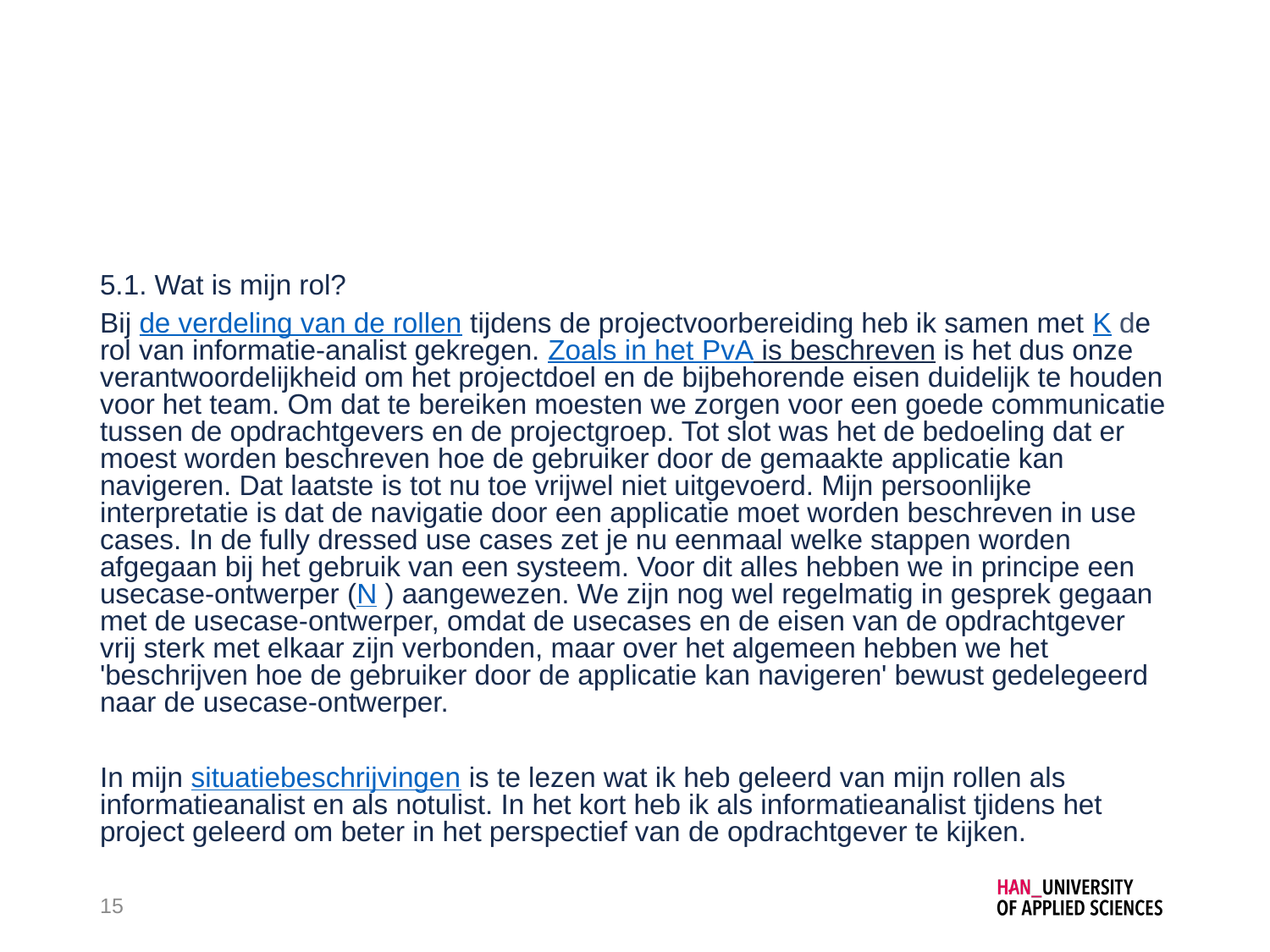

#
5.1. Wat is mijn rol?
Bij de verdeling van de rollen tijdens de projectvoorbereiding heb ik samen met K de rol van informatie-analist gekregen. Zoals in het PvA is beschreven is het dus onze verantwoordelijkheid om het projectdoel en de bijbehorende eisen duidelijk te houden voor het team. Om dat te bereiken moesten we zorgen voor een goede communicatie tussen de opdrachtgevers en de projectgroep. Tot slot was het de bedoeling dat er moest worden beschreven hoe de gebruiker door de gemaakte applicatie kan navigeren. Dat laatste is tot nu toe vrijwel niet uitgevoerd. Mijn persoonlijke interpretatie is dat de navigatie door een applicatie moet worden beschreven in use cases. In de fully dressed use cases zet je nu eenmaal welke stappen worden afgegaan bij het gebruik van een systeem. Voor dit alles hebben we in principe een usecase-ontwerper (N ) aangewezen. We zijn nog wel regelmatig in gesprek gegaan met de usecase-ontwerper, omdat de usecases en de eisen van de opdrachtgever vrij sterk met elkaar zijn verbonden, maar over het algemeen hebben we het 'beschrijven hoe de gebruiker door de applicatie kan navigeren' bewust gedelegeerd naar de usecase-ontwerper.

In mijn situatiebeschrijvingen is te lezen wat ik heb geleerd van mijn rollen als informatieanalist en als notulist. In het kort heb ik als informatieanalist tjidens het project geleerd om beter in het perspectief van de opdrachtgever te kijken.
15